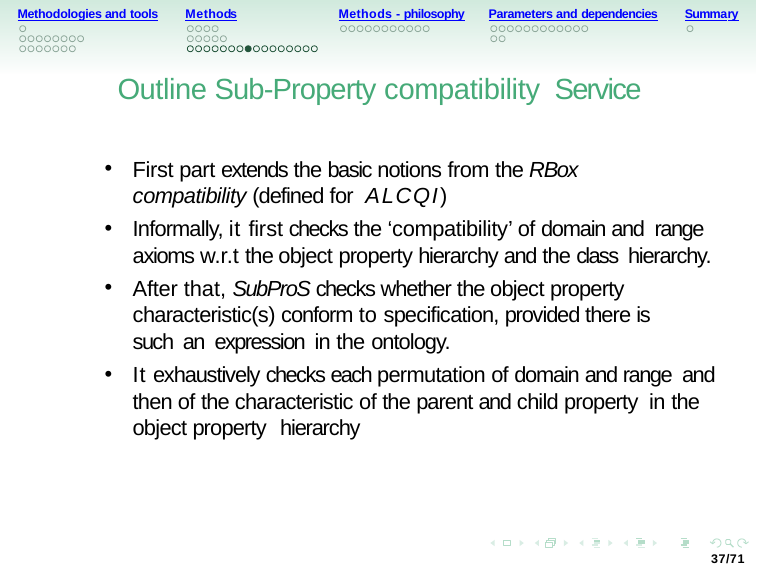

Methodologies and tools
Methods
Methods - philosophy
Parameters and dependencies
Summary

Outline Sub-Property compatibility Service

First part extends the basic notions from the RBox  compatibility (defined for  ALCQI)
Informally, it first checks the ‘compatibility’ of domain and  range axioms w.r.t the object property hierarchy and the class  hierarchy.
After that, SubProS checks whether the object property  characteristic(s) conform to specification, provided there is  such  an  expression  in the ontology.
It exhaustively checks each permutation of domain and range  and then of the characteristic of the parent and child property  in the object property  hierarchy

37/71